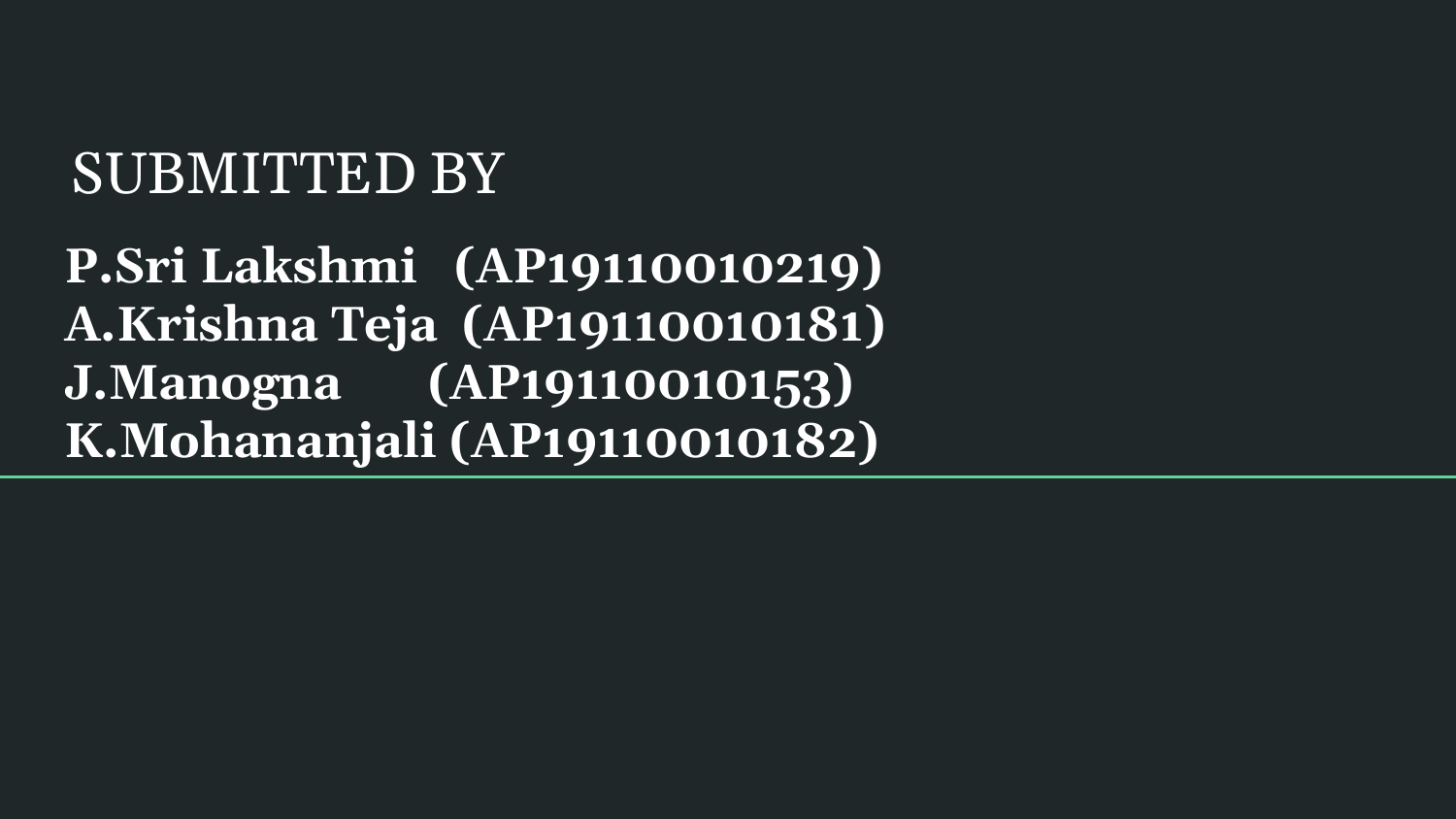

# SUBMITTED BY
P.Sri Lakshmi   (AP19110010219)
A.Krishna Teja  (AP19110010181)
J.Manogna       (AP19110010153)
K.Mohananjali (AP19110010182)